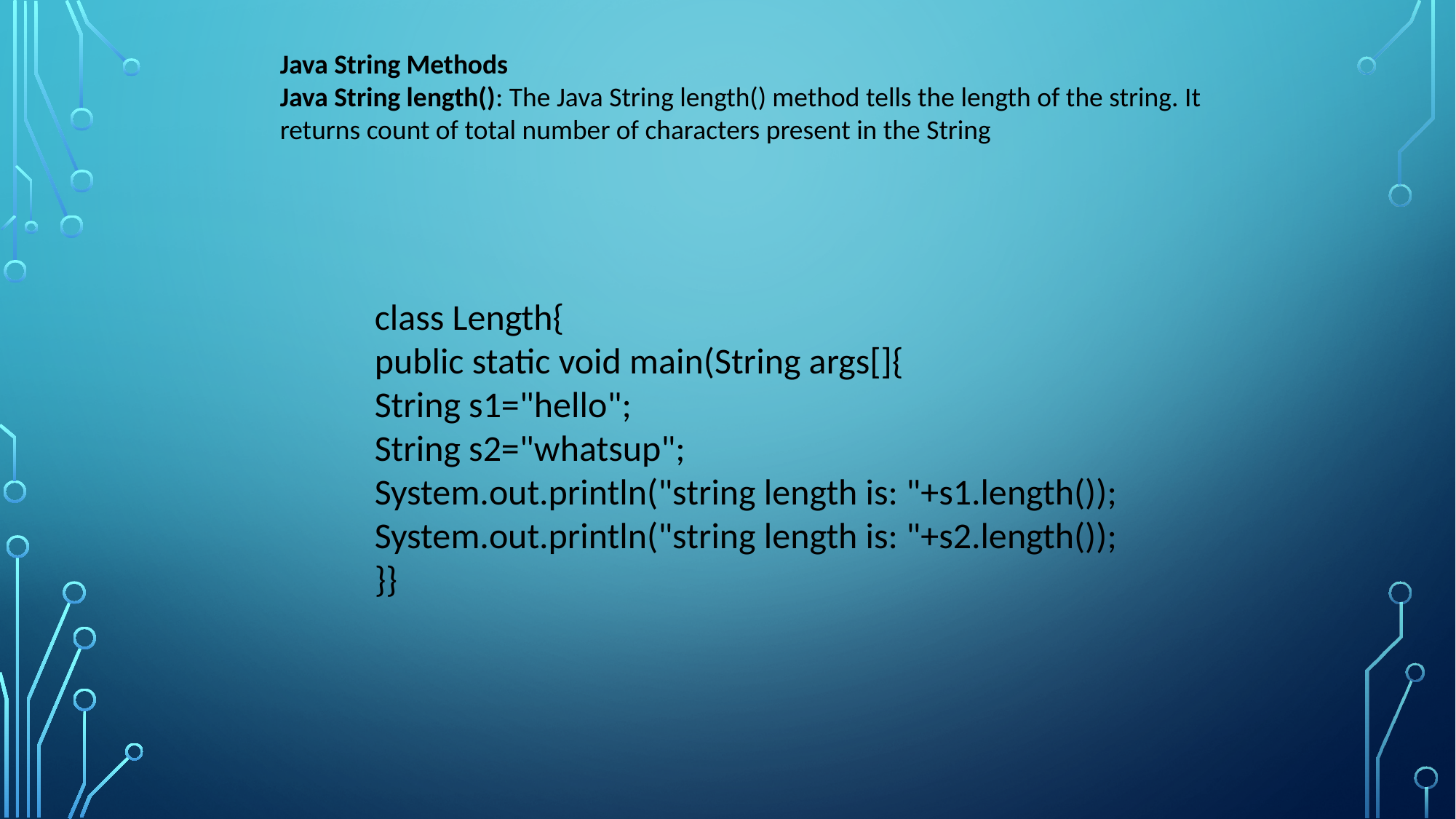

Java String Methods
Java String length(): The Java String length() method tells the length of the string. It returns count of total number of characters present in the String
class Length{
public static void main(String args[]{
String s1="hello";
String s2="whatsup";
System.out.println("string length is: "+s1.length());
System.out.println("string length is: "+s2.length());
}}